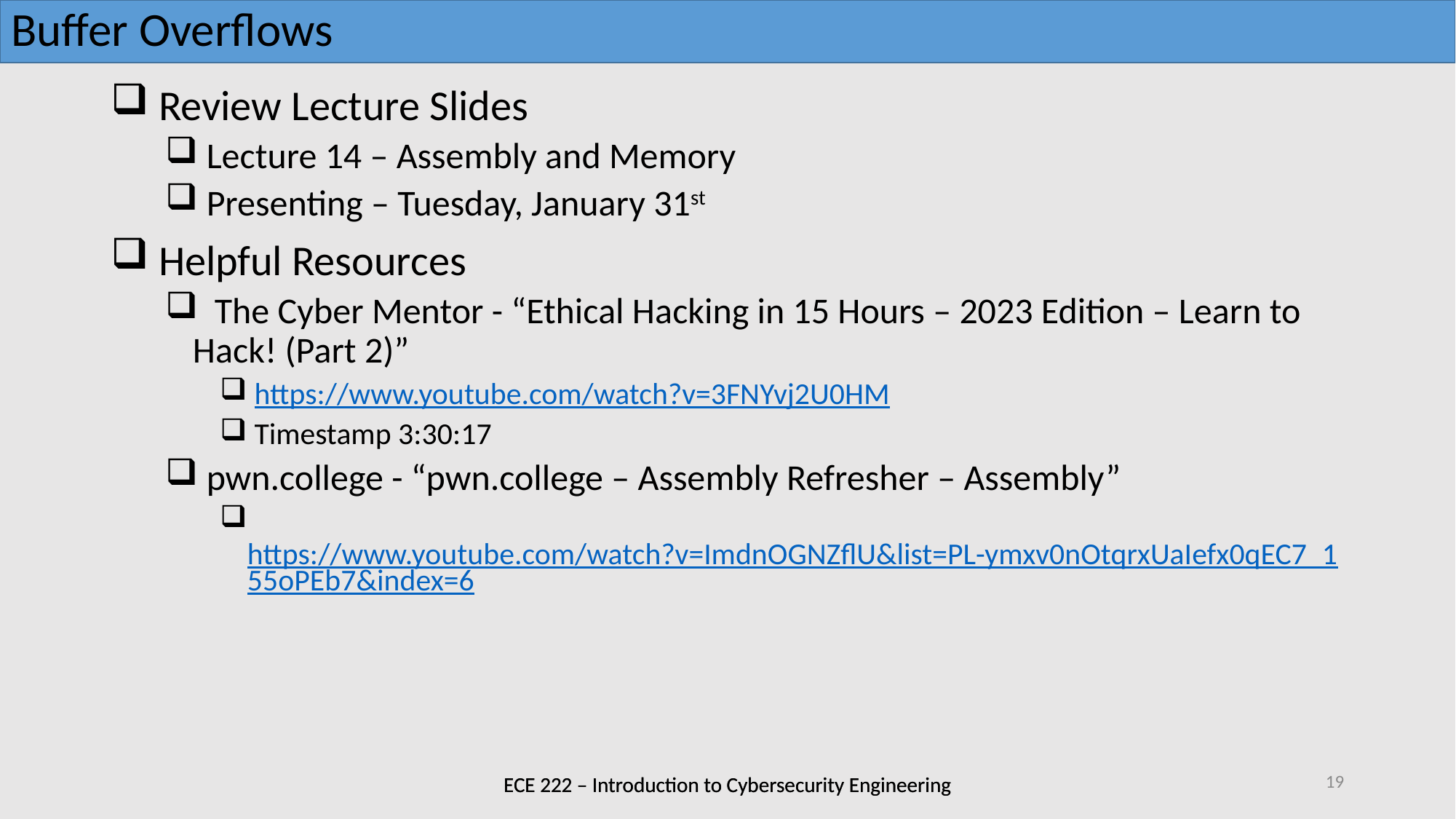

# Buffer Overflows
 Review Lecture Slides
 Lecture 14 – Assembly and Memory
 Presenting – Tuesday, January 31st
 Helpful Resources
  The Cyber Mentor - “Ethical Hacking in 15 Hours – 2023 Edition – Learn to Hack! (Part 2)”
 https://www.youtube.com/watch?v=3FNYvj2U0HM
 Timestamp 3:30:17
 pwn.college - “pwn.college – Assembly Refresher – Assembly”
 https://www.youtube.com/watch?v=ImdnOGNZflU&list=PL-ymxv0nOtqrxUaIefx0qEC7_155oPEb7&index=6
19